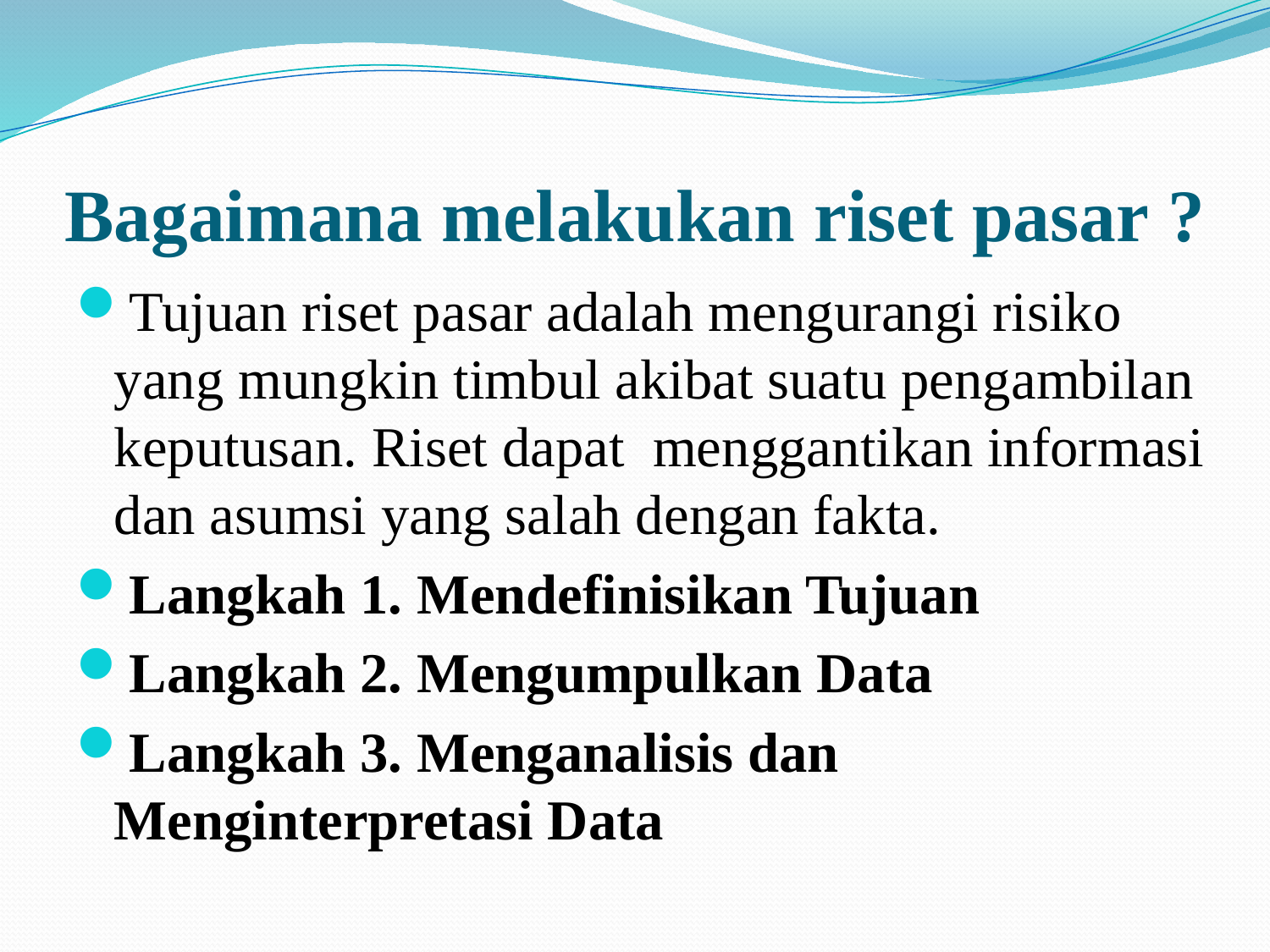

# Bagaimana melakukan riset pasar ?
Tujuan riset pasar adalah mengurangi risiko yang mungkin timbul akibat suatu pengambilan keputusan. Riset dapat  menggantikan informasi dan asumsi yang salah dengan fakta.
Langkah 1. Mendefinisikan Tujuan
Langkah 2. Mengumpulkan Data
Langkah 3. Menganalisis dan Menginterpretasi Data